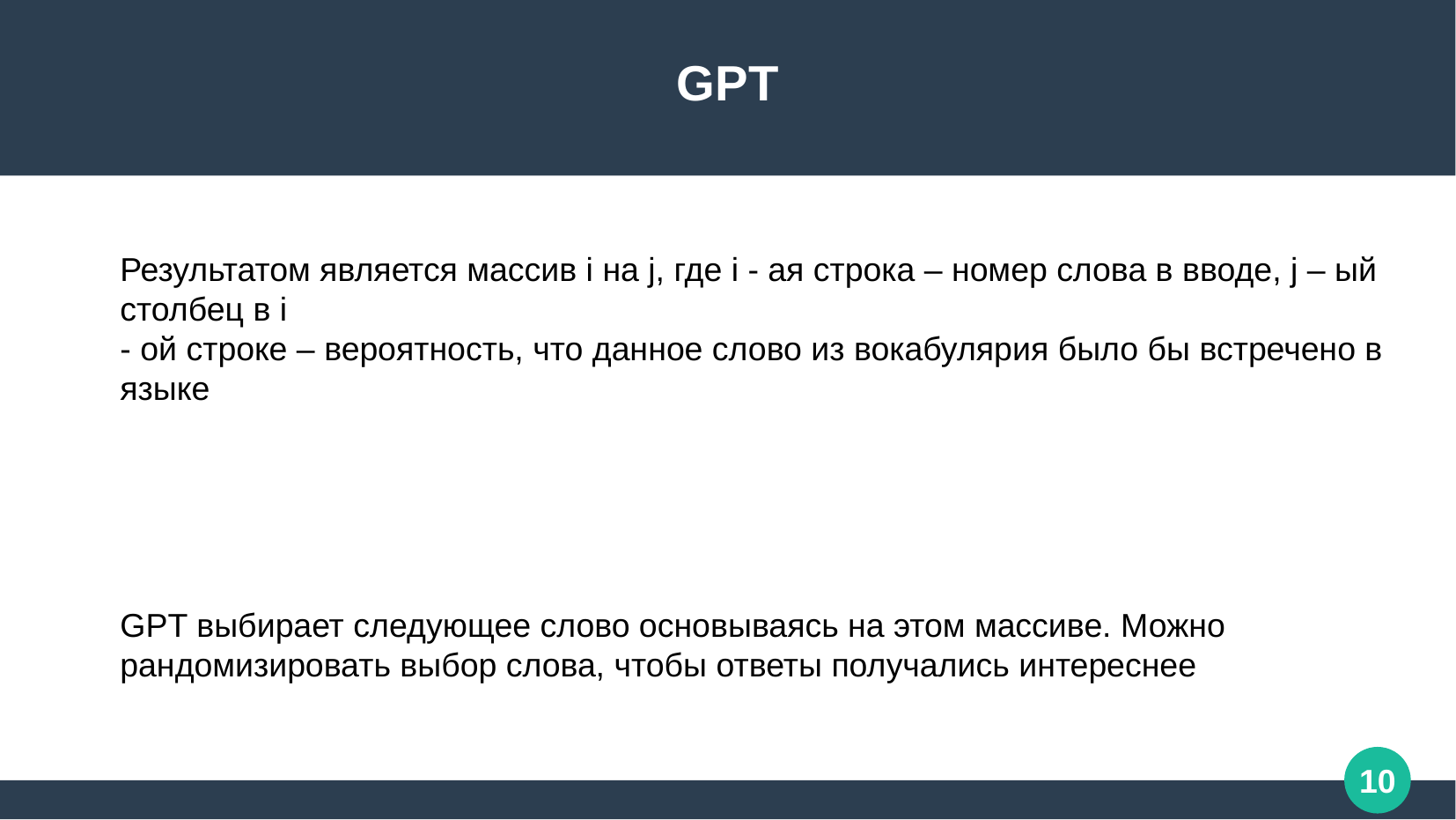

# GPT
Результатом является массив i на j, где i - ая строка – номер слова в вводе, j – ый столбец в i
- ой строке – вероятность, что данное слово из вокабулярия было бы встречено в языке
GPT выбирает следующее слово основываясь на этом массиве. Можно рандомизировать выбор слова, чтобы ответы получались интереснее